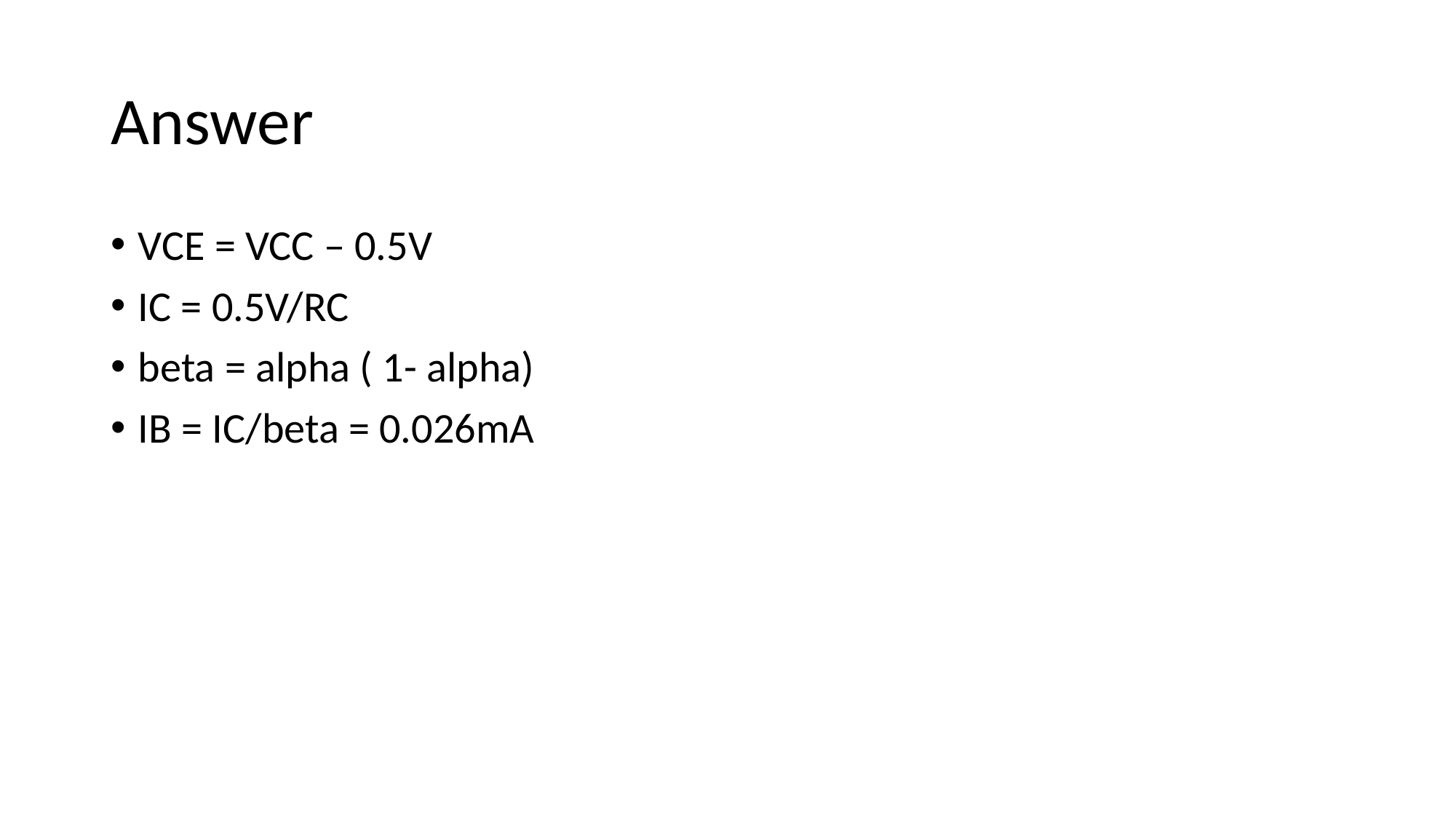

# Answer
VCE = VCC – 0.5V
IC = 0.5V/RC
beta = alpha ( 1- alpha)
IB = IC/beta = 0.026mA